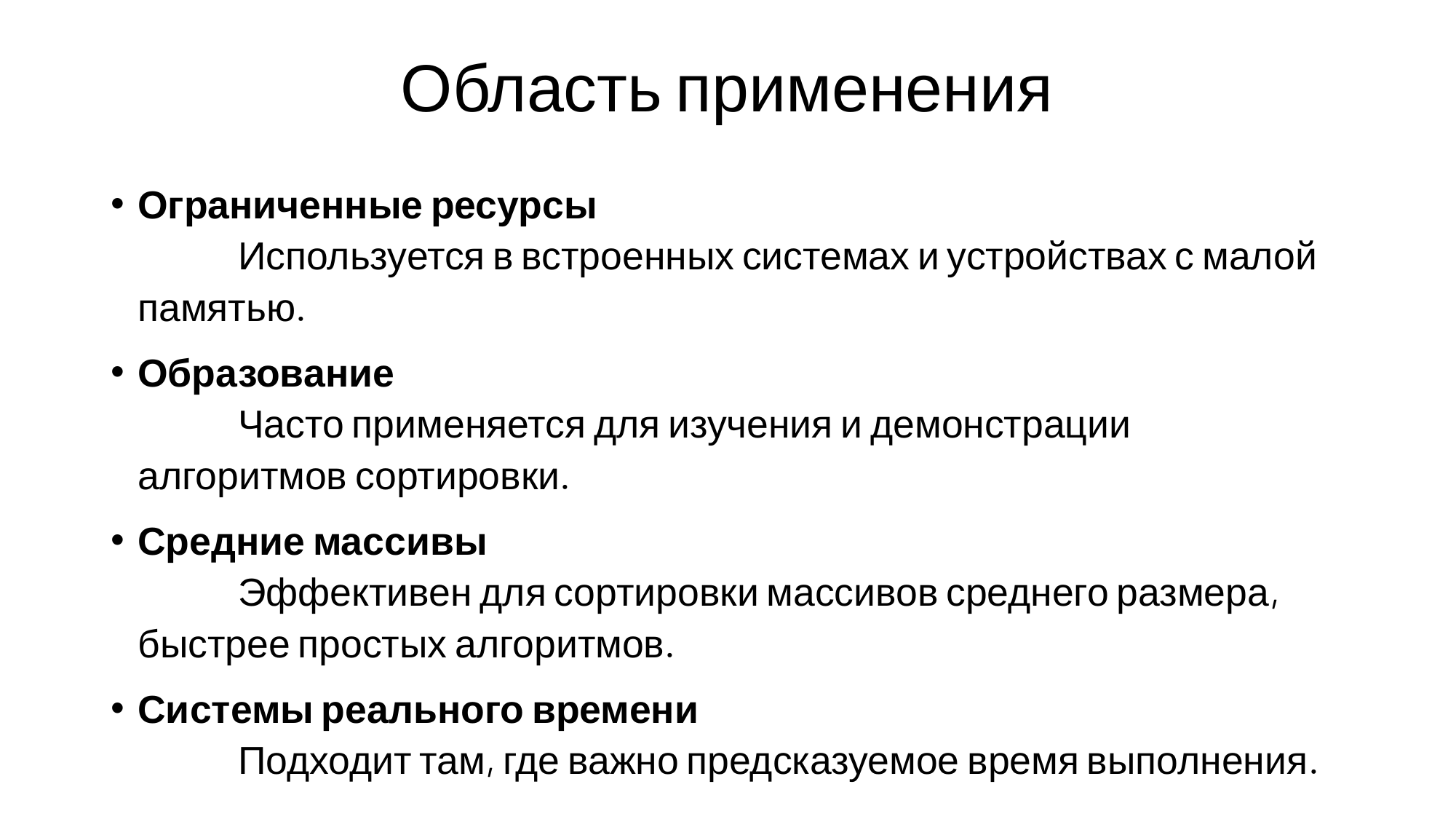

# Область применения
Ограниченные ресурсы
	Используется в встроенных системах и устройствах с малой памятью.
Образование
	Часто применяется для изучения и демонстрации алгоритмов сортировки.
Средние массивы
	Эффективен для сортировки массивов среднего размера, быстрее простых алгоритмов.
Системы реального времени
	Подходит там, где важно предсказуемое время выполнения.